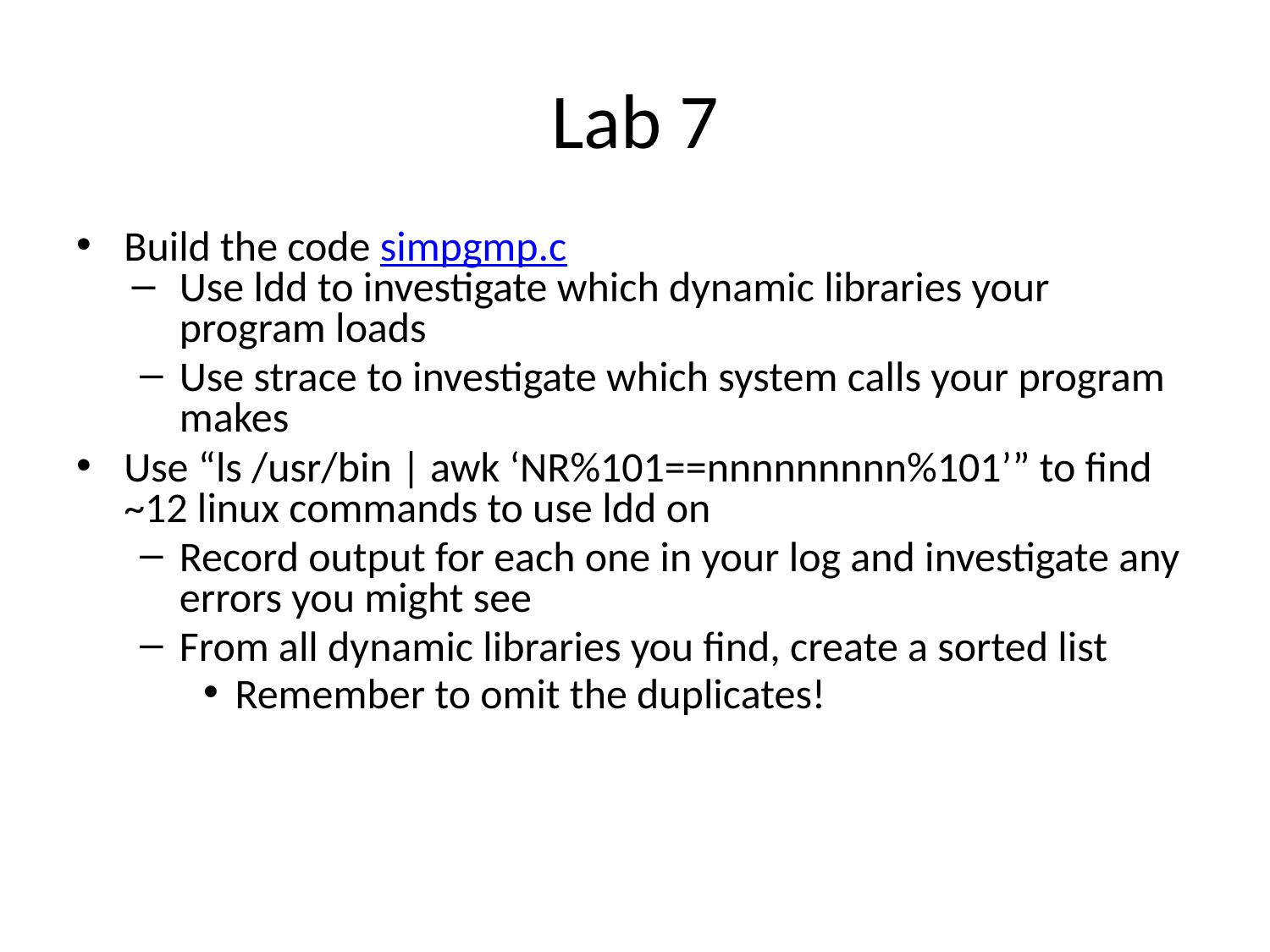

# Lab 7
Build the code simpgmp.c
Use ldd to investigate which dynamic libraries your program loads
Use strace to investigate which system calls your program makes
Use “ls /usr/bin | awk ‘NR%101==nnnnnnnnn%101’” to find ~12 linux commands to use ldd on
Record output for each one in your log and investigate any errors you might see
From all dynamic libraries you find, create a sorted list
Remember to omit the duplicates!